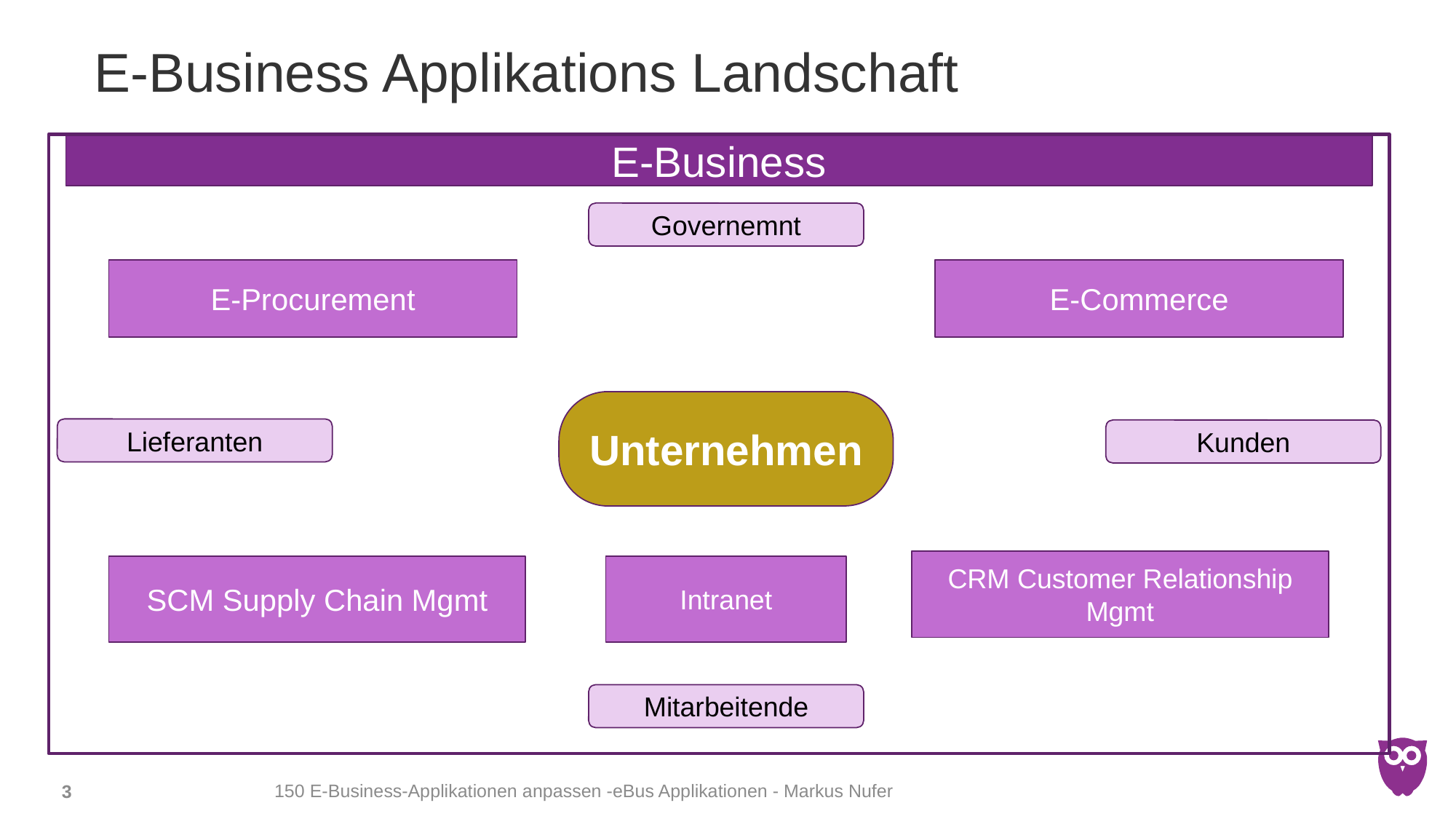

# E-Business Applikations Landschaft

E-Business
Governemnt
E-Procurement
E-Commerce
Unternehmen
Lieferanten
Kunden
CRM Customer Relationship Mgmt
SCM Supply Chain Mgmt
Intranet
Mitarbeitende
150 E-Business-Applikationen anpassen -eBus Applikationen - Markus Nufer
3